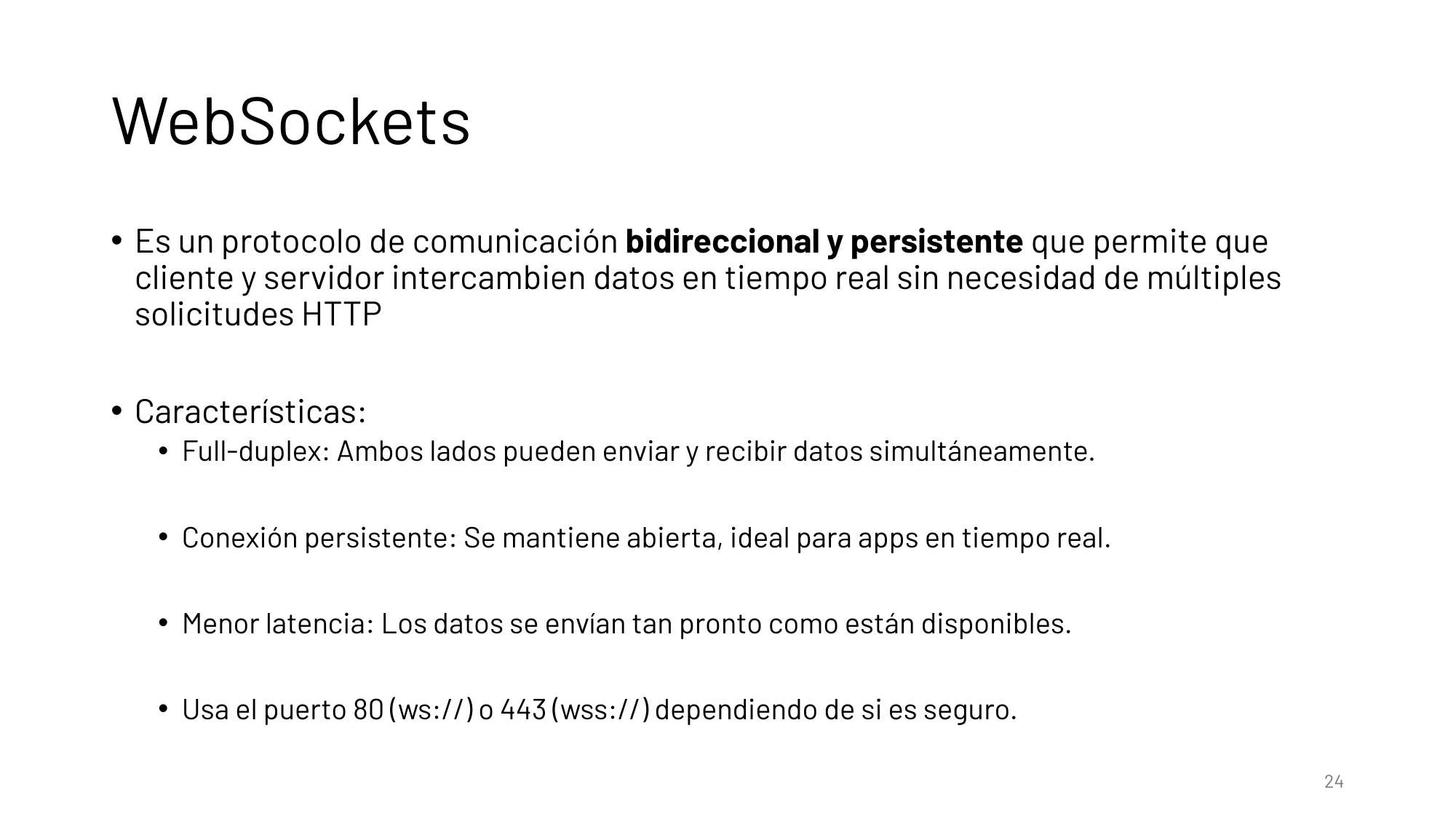

# WebSockets
Es un protocolo de comunicación bidireccional y persistente que permite que cliente y servidor intercambien datos en tiempo real sin necesidad de múltiples solicitudes HTTP

Características:
Full-duplex: Ambos lados pueden enviar y recibir datos simultáneamente.

Conexión persistente: Se mantiene abierta, ideal para apps en tiempo real.

Menor latencia: Los datos se envían tan pronto como están disponibles.

Usa el puerto 80 (ws://) o 443 (wss://) dependiendo de si es seguro.
24